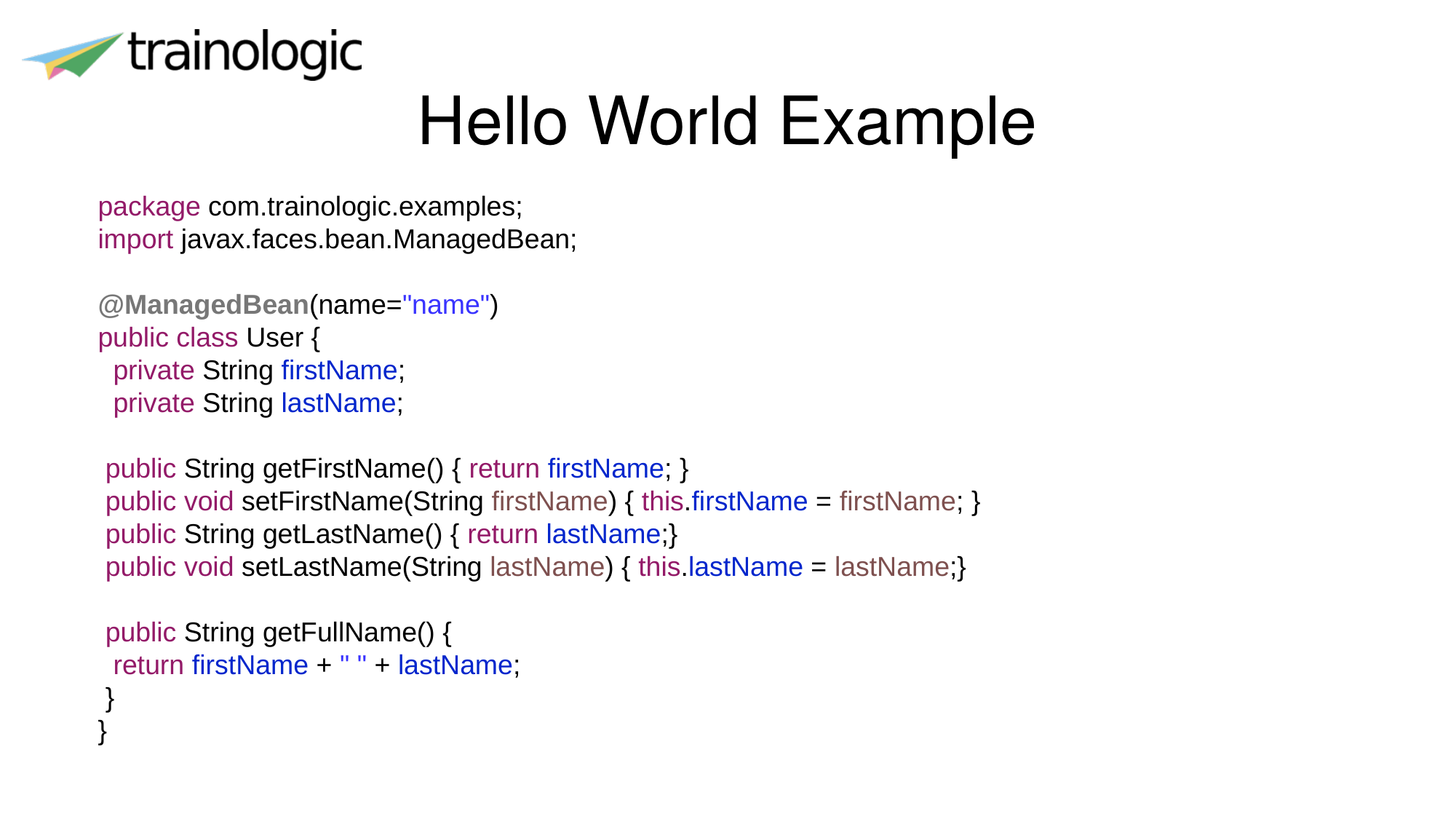

# Hello World Example
package com.trainologic.examples;
import javax.faces.bean.ManagedBean;

@ManagedBean(name="name")
public class User {
  private String firstName;
  private String lastName;

 public String getFirstName() { return firstName; }
 public void setFirstName(String firstName) { this.firstName = firstName; }
 public String getLastName() { return lastName;}
 public void setLastName(String lastName) { this.lastName = lastName;}

 public String getFullName() {
  return firstName + " " + lastName;
 }
}